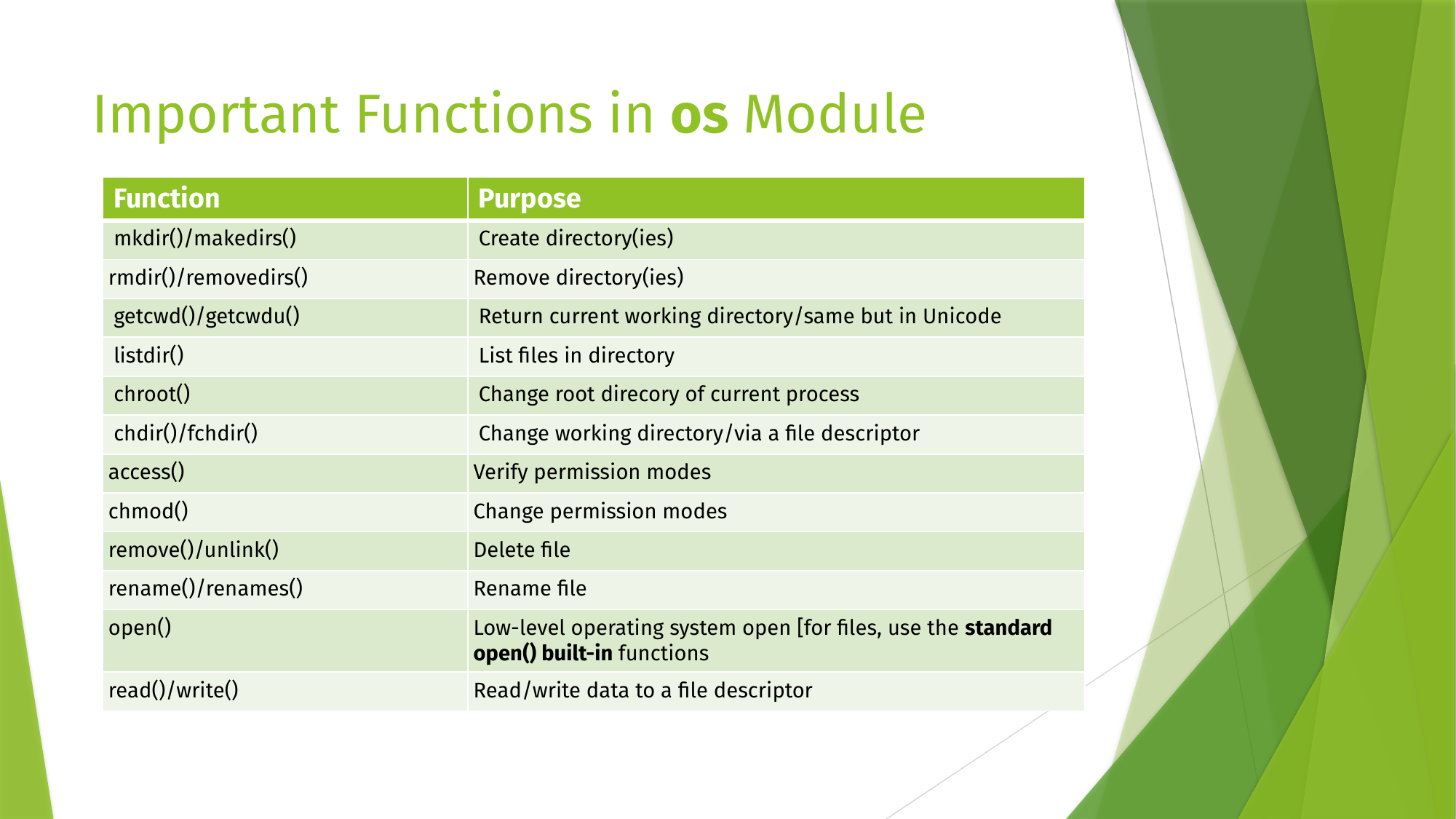

# Important Functions in os Module
| Function | Purpose |
| --- | --- |
| mkdir()/makedirs() | Create directory(ies) |
| rmdir()/removedirs() | Remove directory(ies) |
| getcwd()/getcwdu() | Return current working directory/same but in Unicode |
| listdir() | List files in directory |
| chroot() | Change root direcory of current process |
| chdir()/fchdir() | Change working directory/via a file descriptor |
| access() | Verify permission modes |
| chmod() | Change permission modes |
| remove()/unlink() | Delete file |
| rename()/renames() | Rename file |
| open() | Low-level operating system open [for files, use the standard open() built-in functions |
| read()/write() | Read/write data to a file descriptor |